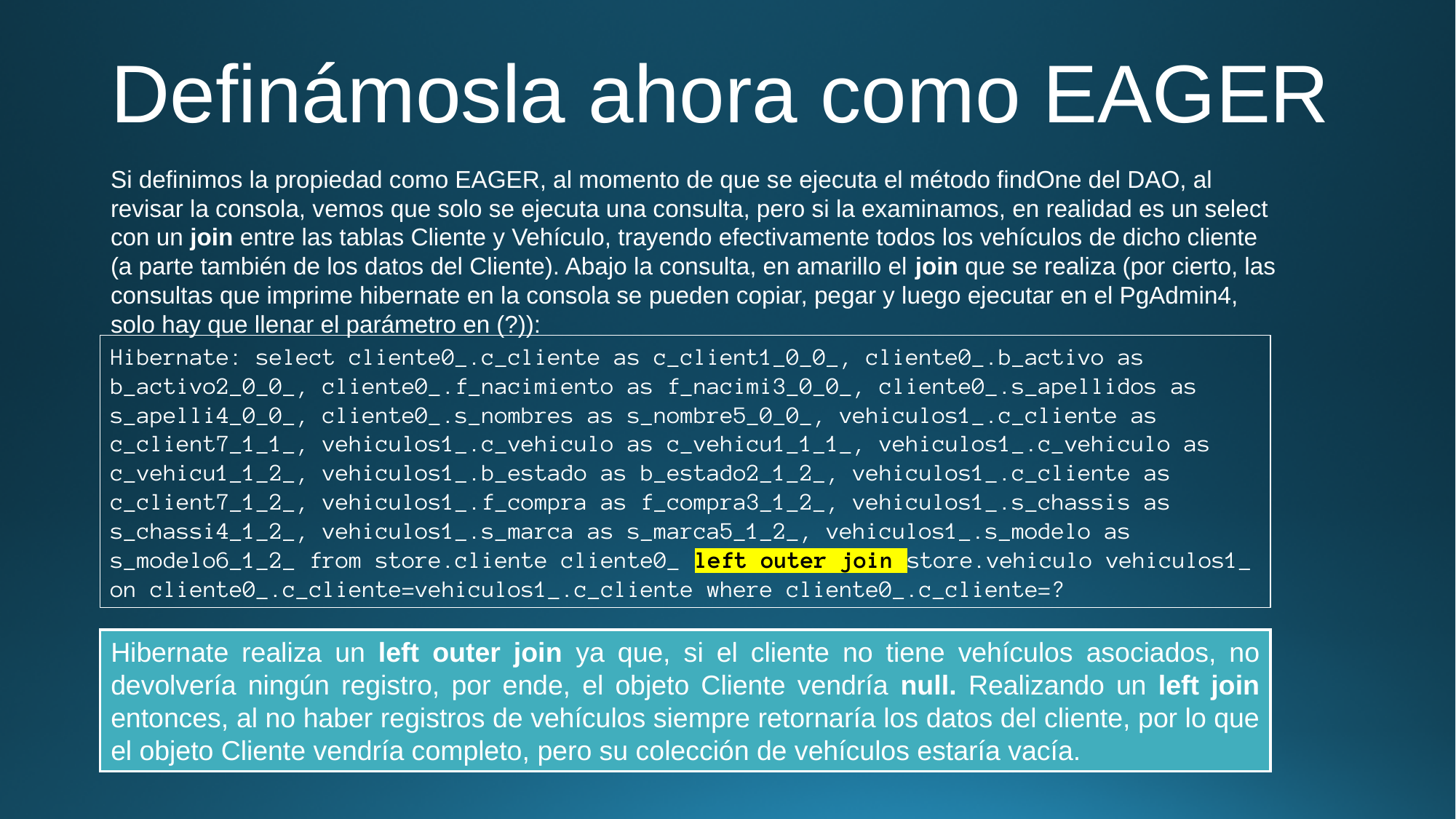

# Definámosla ahora como EAGER
Si definimos la propiedad como EAGER, al momento de que se ejecuta el método findOne del DAO, al revisar la consola, vemos que solo se ejecuta una consulta, pero si la examinamos, en realidad es un select con un join entre las tablas Cliente y Vehículo, trayendo efectivamente todos los vehículos de dicho cliente (a parte también de los datos del Cliente). Abajo la consulta, en amarillo el join que se realiza (por cierto, las consultas que imprime hibernate en la consola se pueden copiar, pegar y luego ejecutar en el PgAdmin4, solo hay que llenar el parámetro en (?)):
Hibernate: select cliente0_.c_cliente as c_client1_0_0_, cliente0_.b_activo as b_activo2_0_0_, cliente0_.f_nacimiento as f_nacimi3_0_0_, cliente0_.s_apellidos as s_apelli4_0_0_, cliente0_.s_nombres as s_nombre5_0_0_, vehiculos1_.c_cliente as c_client7_1_1_, vehiculos1_.c_vehiculo as c_vehicu1_1_1_, vehiculos1_.c_vehiculo as c_vehicu1_1_2_, vehiculos1_.b_estado as b_estado2_1_2_, vehiculos1_.c_cliente as c_client7_1_2_, vehiculos1_.f_compra as f_compra3_1_2_, vehiculos1_.s_chassis as s_chassi4_1_2_, vehiculos1_.s_marca as s_marca5_1_2_, vehiculos1_.s_modelo as s_modelo6_1_2_ from store.cliente cliente0_ left outer join store.vehiculo vehiculos1_ on cliente0_.c_cliente=vehiculos1_.c_cliente where cliente0_.c_cliente=?
Hibernate realiza un left outer join ya que, si el cliente no tiene vehículos asociados, no devolvería ningún registro, por ende, el objeto Cliente vendría null. Realizando un left join entonces, al no haber registros de vehículos siempre retornaría los datos del cliente, por lo que el objeto Cliente vendría completo, pero su colección de vehículos estaría vacía.